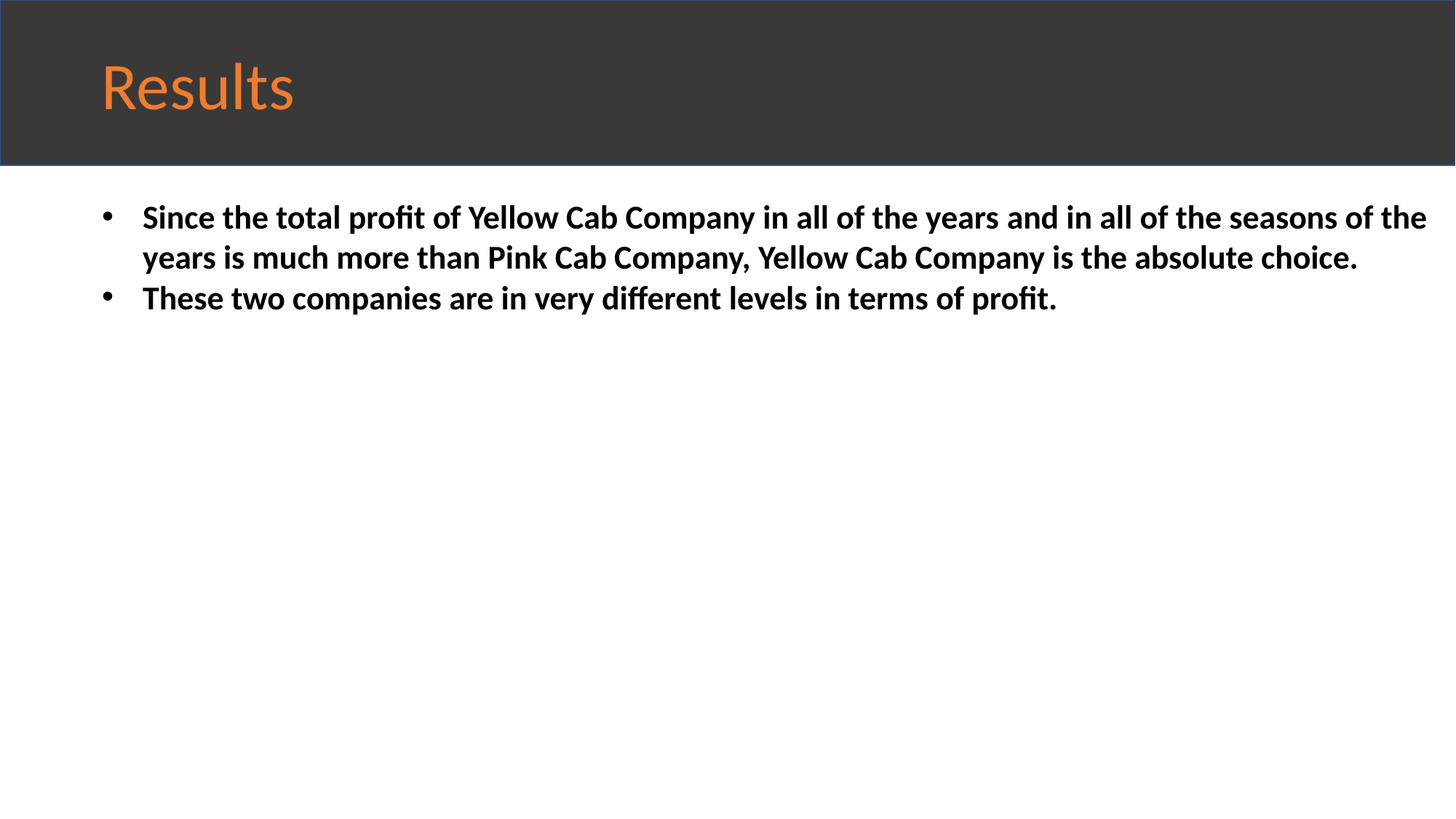

Results
Since the total profit of Yellow Cab Company in all of the years and in all of the seasons of the years is much more than Pink Cab Company, Yellow Cab Company is the absolute choice.
These two companies are in very different levels in terms of profit.